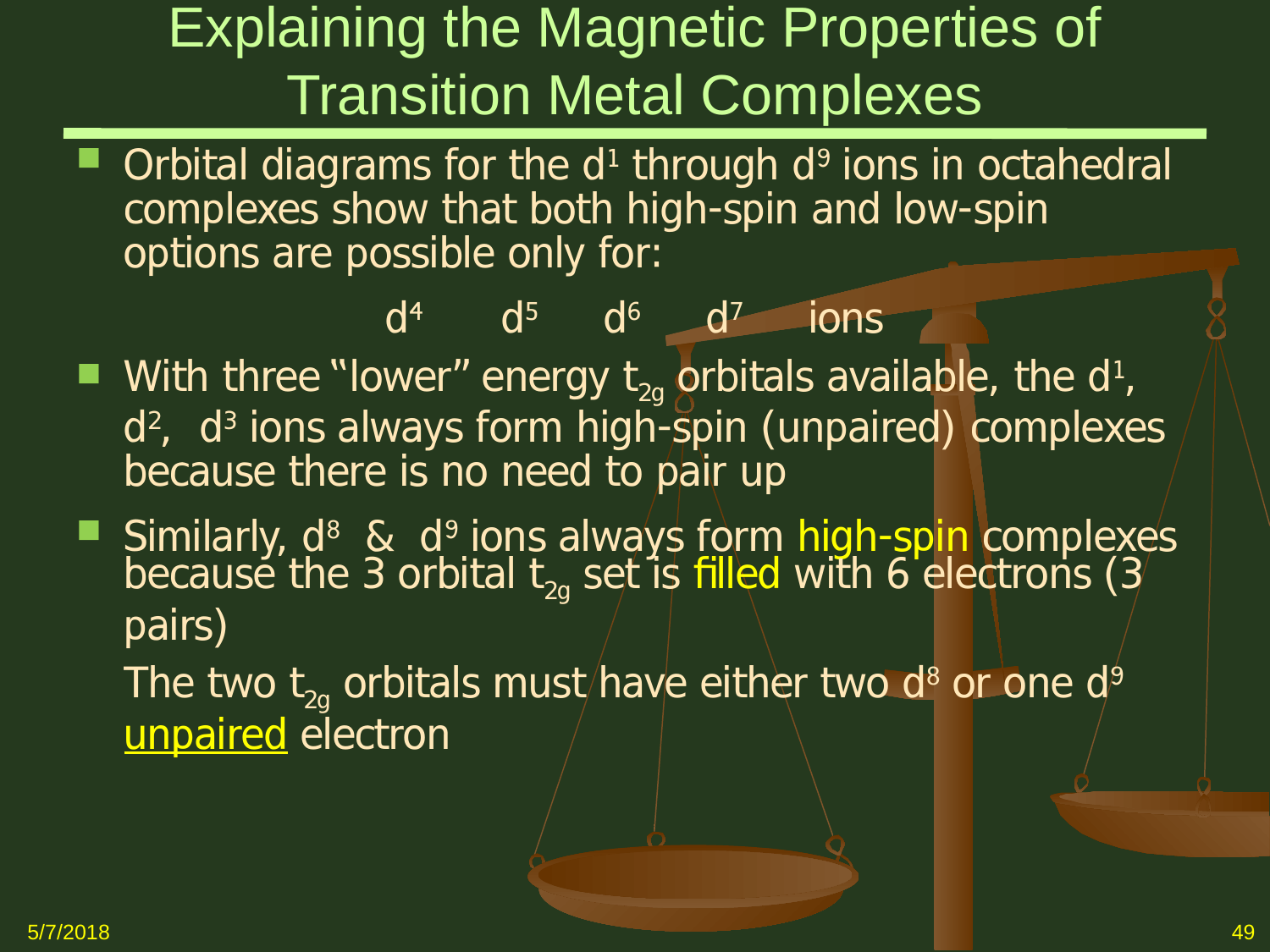

# Explaining the Magnetic Properties of Transition Metal Complexes
Orbital diagrams for the d1 through d9 ions in octahedral complexes show that both high-spin and low-spin options are possible only for:
d4      d5     d6     d7     ions
With three “lower” energy t2g orbitals available, the d1,  d2,  d3 ions always form high-spin (unpaired) complexes because there is no need to pair up
Similarly, d8  &  d9 ions always form high-spin complexes because the 3 orbital t2g set is filled with 6 electrons (3 pairs)
	The two t2g orbitals must have either two d8 or one d9 unpaired electron
5/7/2018
49